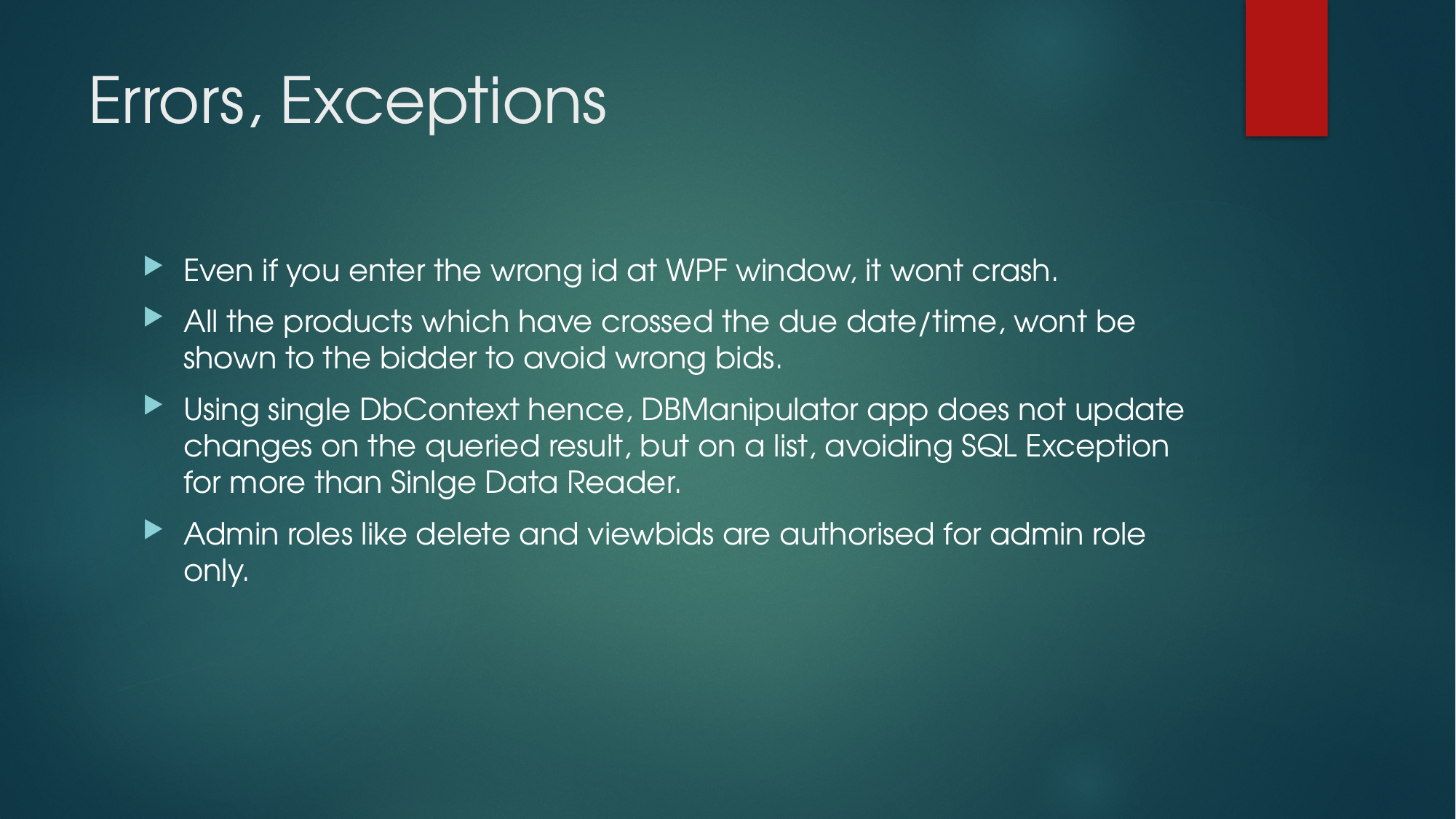

# Errors, Exceptions
Even if you enter the wrong id at WPF window, it wont crash.
All the products which have crossed the due date/time, wont be shown to the bidder to avoid wrong bids.
Using single DbContext hence, DBManipulator app does not update changes on the queried result, but on a list, avoiding SQL Exception for more than Sinlge Data Reader.
Admin roles like delete and viewbids are authorised for admin role only.